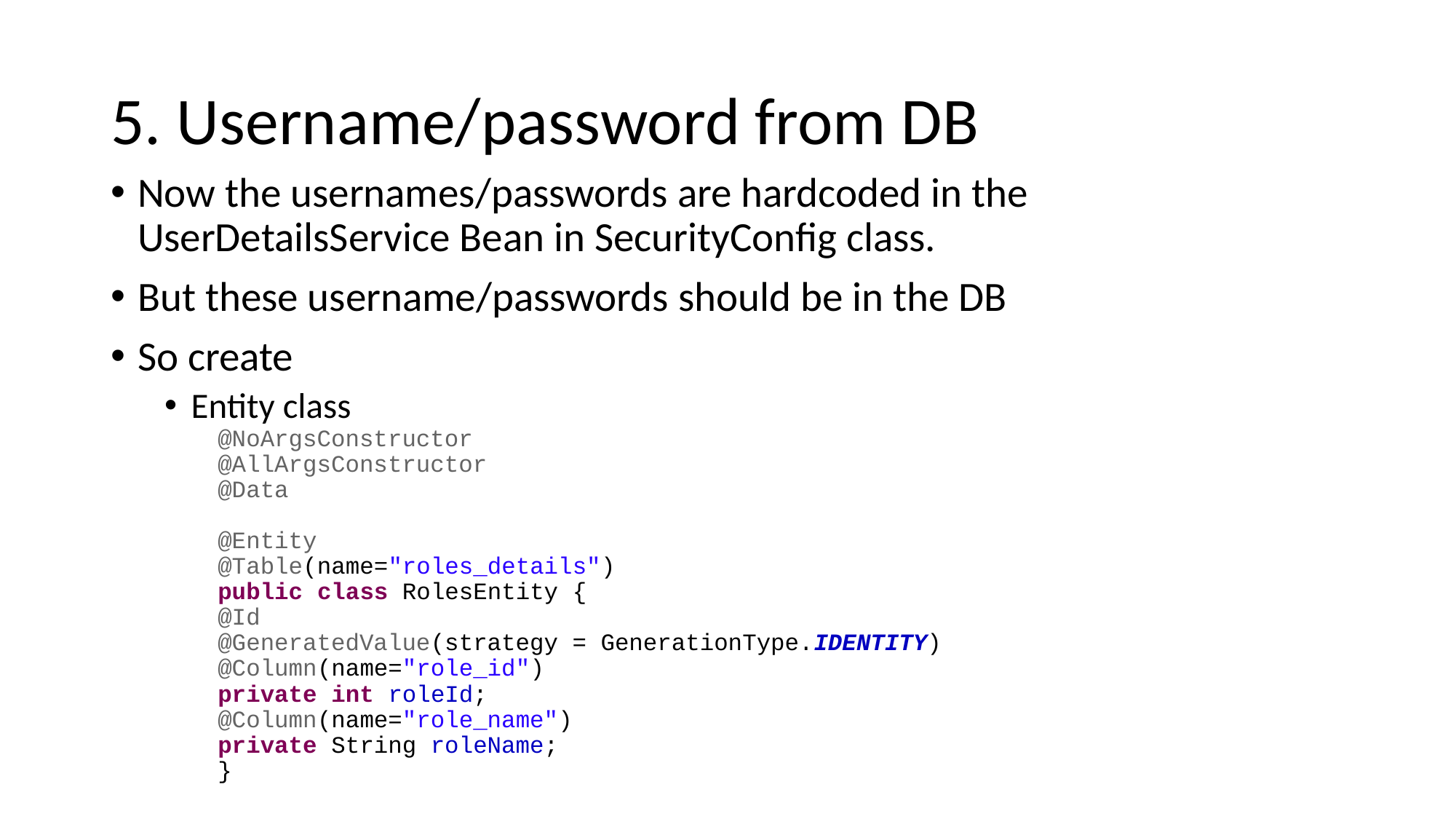

# 5. Username/password from DB
Now the usernames/passwords are hardcoded in the UserDetailsService Bean in SecurityConfig class.
But these username/passwords should be in the DB
So create
Entity class
@NoArgsConstructor
@AllArgsConstructor
@Data
@Entity
@Table(name="roles_details")
public class RolesEntity {
@Id
@GeneratedValue(strategy = GenerationType.IDENTITY)
@Column(name="role_id")
private int roleId;
@Column(name="role_name")
private String roleName;
}